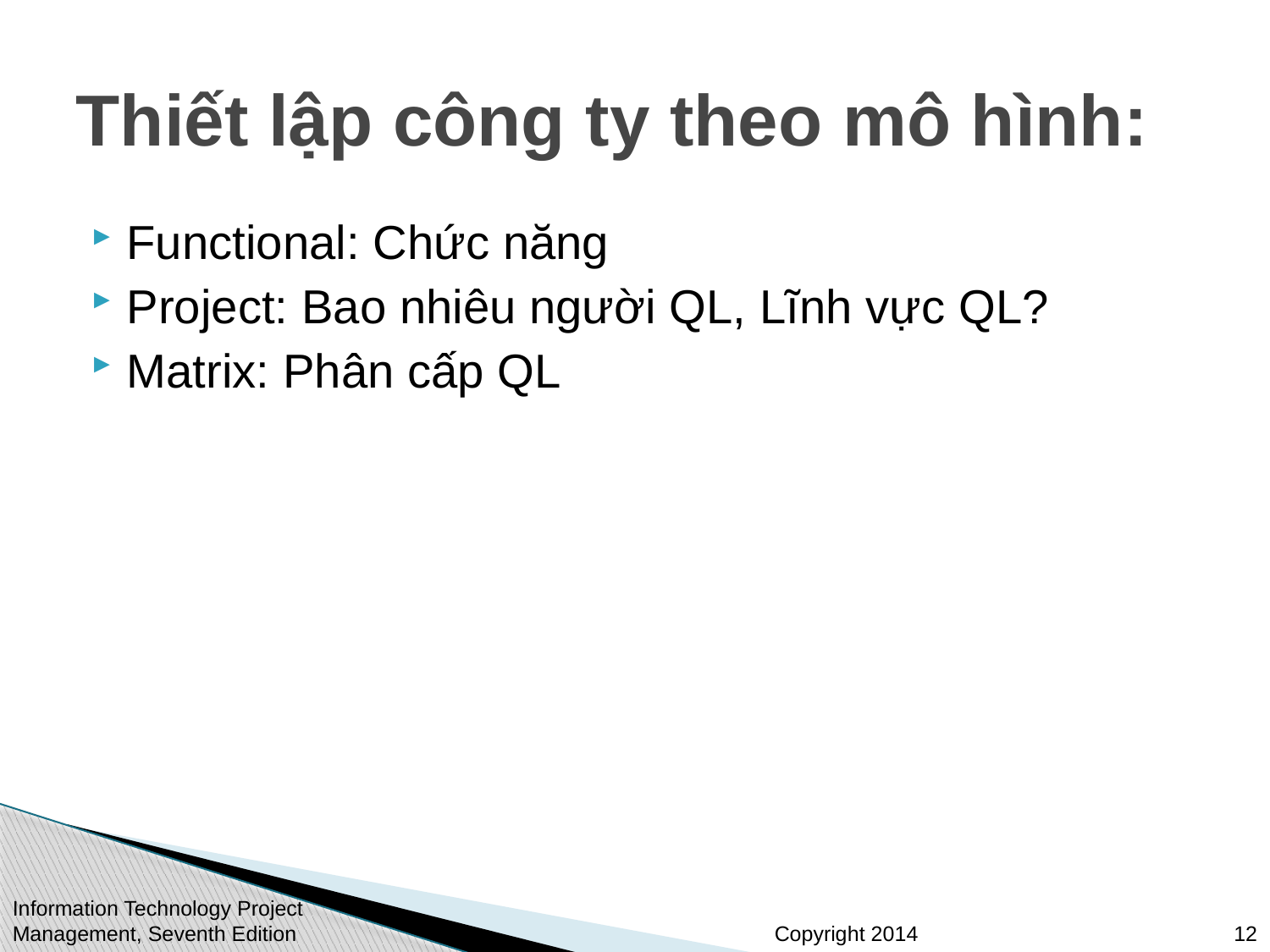

# Thiết lập công ty theo mô hình:
Functional: Chức năng
Project: Bao nhiêu người QL, Lĩnh vực QL?
Matrix: Phân cấp QL

Information Technology Project Management, Seventh Edition
12